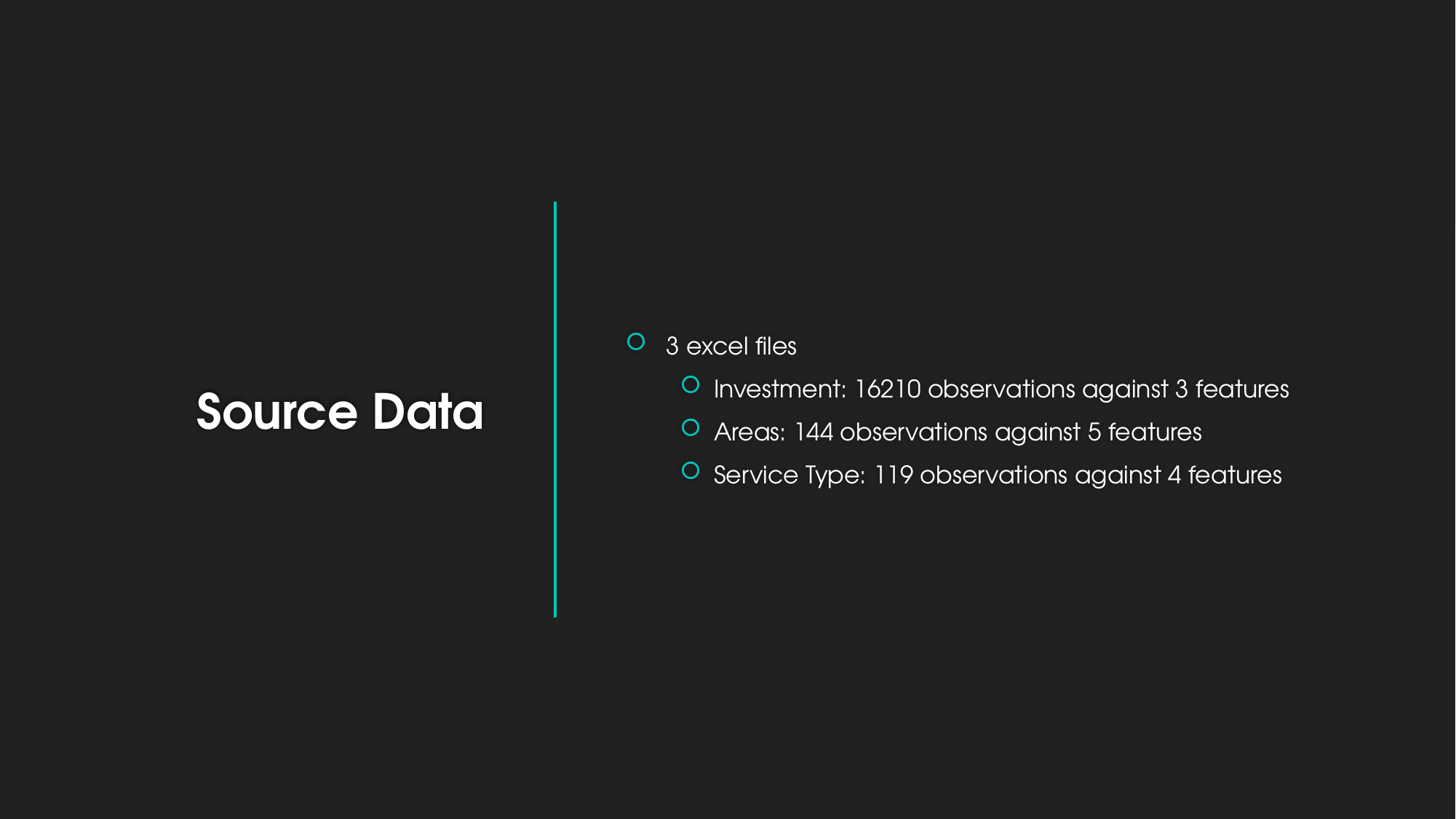

3 excel files
Investment: 16210 observations against 3 features
Areas: 144 observations against 5 features
Service Type: 119 observations against 4 features
# Source Data